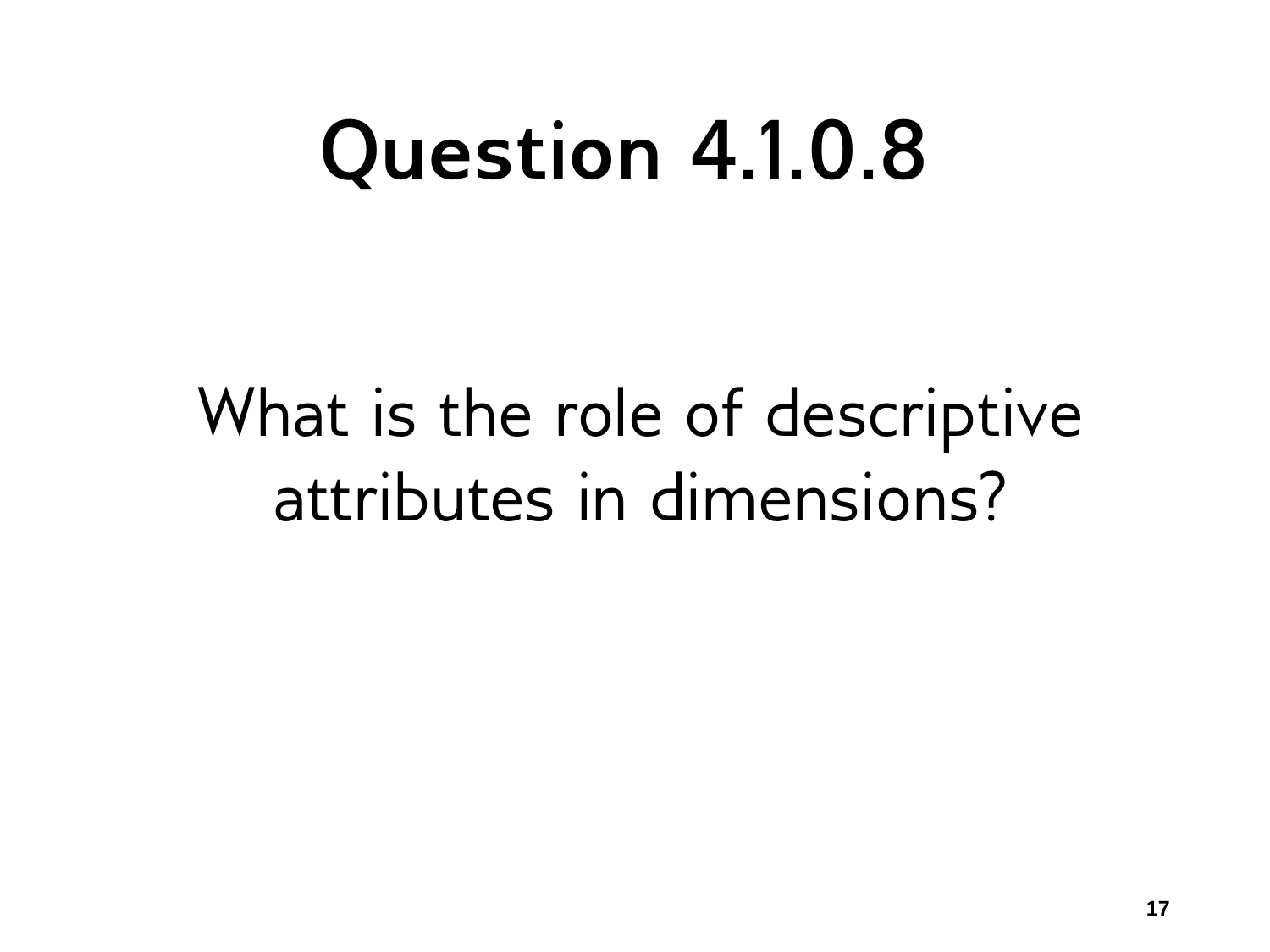

# Question 4.1.0.8
What is the role of descriptive attributes in dimensions?
17